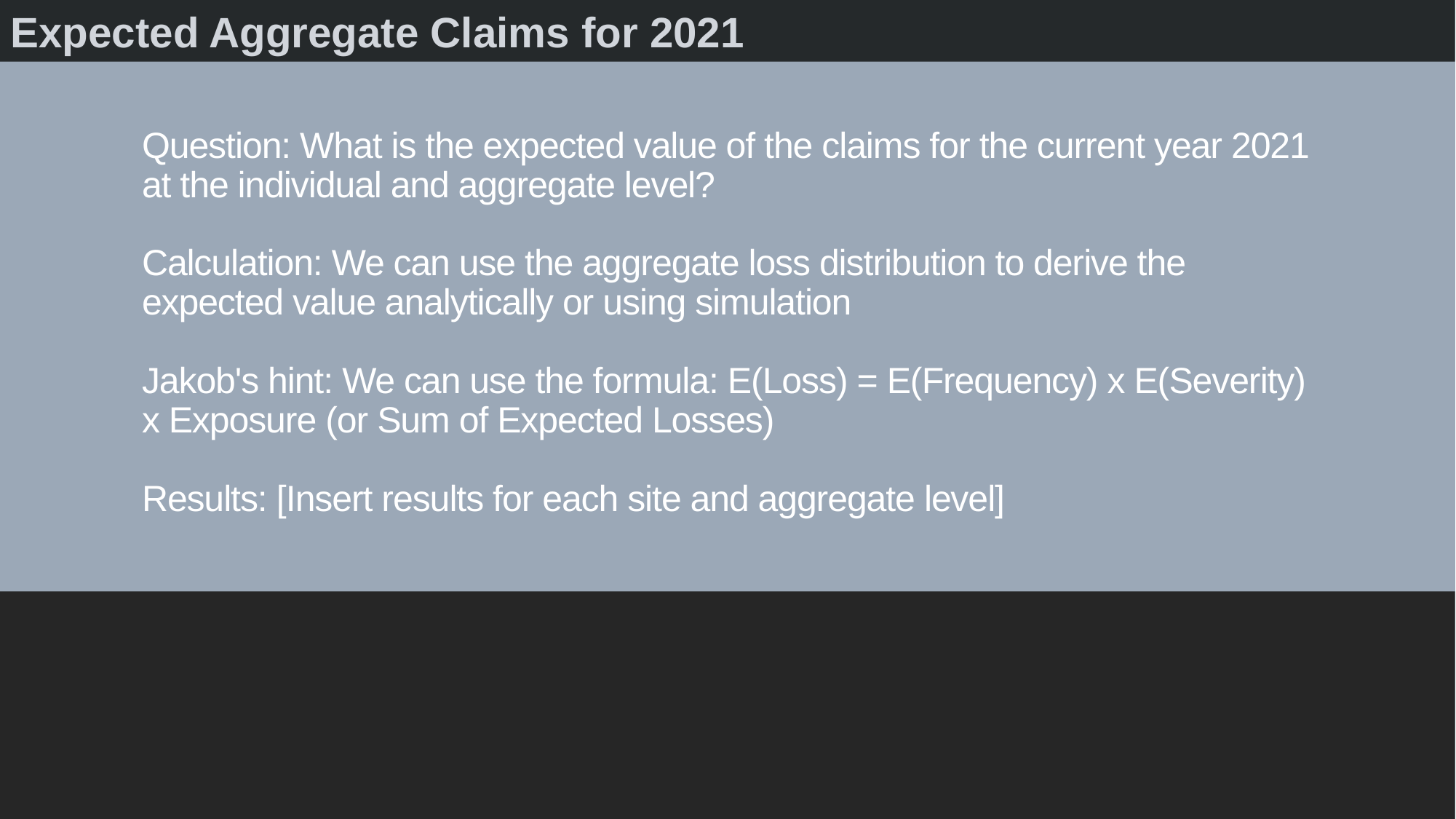

Expected Aggregate Claims for 2021

# Question: What is the expected value of the claims for the current year 2021 at the individual and aggregate level? Calculation: We can use the aggregate loss distribution to derive the expected value analytically or using simulation Jakob's hint: We can use the formula: E(Loss) = E(Frequency) x E(Severity) x Exposure (or Sum of Expected Losses) Results: [Insert results for each site and aggregate level]